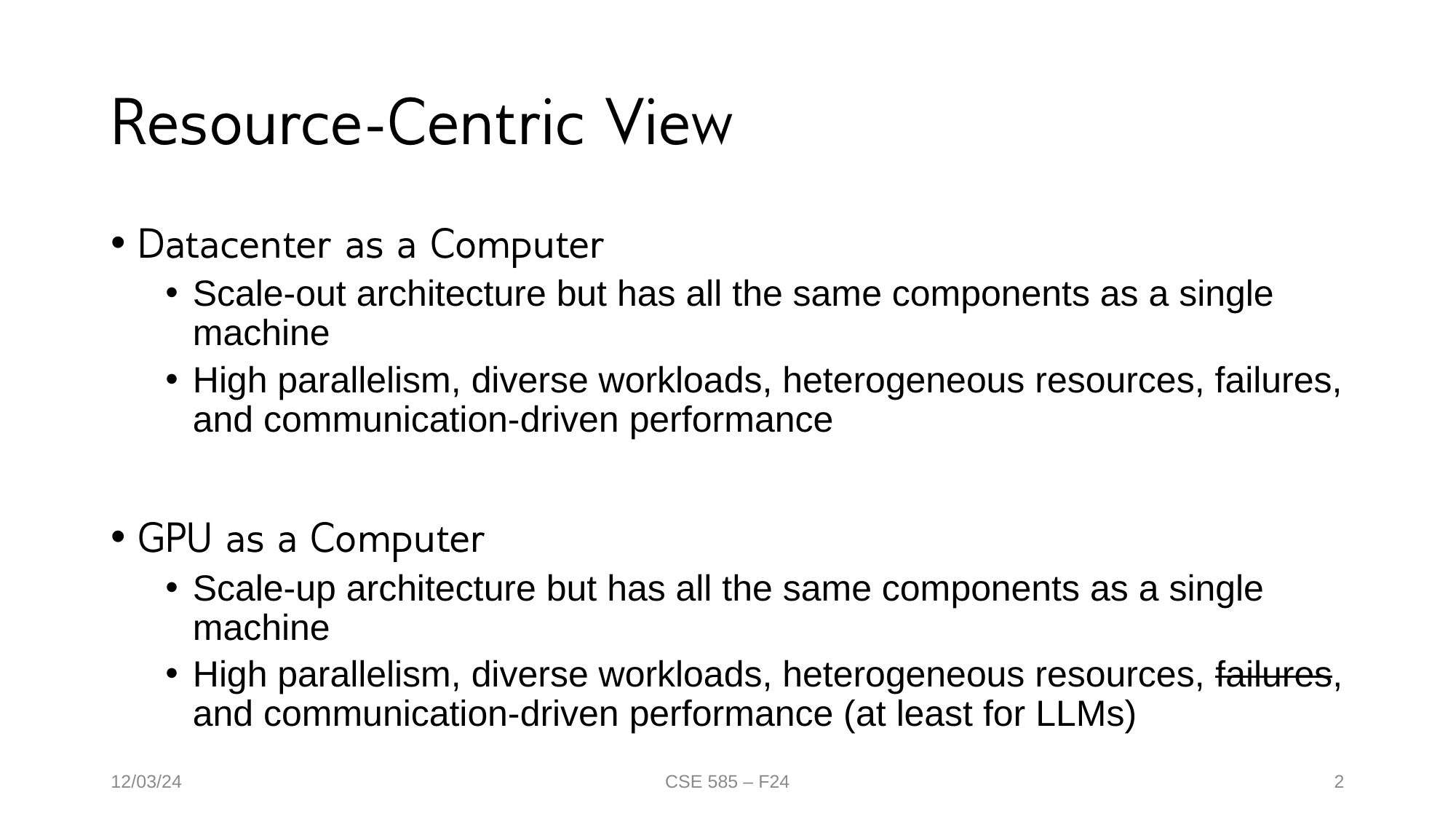

# Resource-Centric View
Datacenter as a Computer
Scale-out architecture but has all the same components as a single machine
High parallelism, diverse workloads, heterogeneous resources, failures, and communication-driven performance

GPU as a Computer
Scale-up architecture but has all the same components as a single machine
High parallelism, diverse workloads, heterogeneous resources, failures, and communication-driven performance (at least for LLMs)
12/03/24
CSE 585 – F24
2